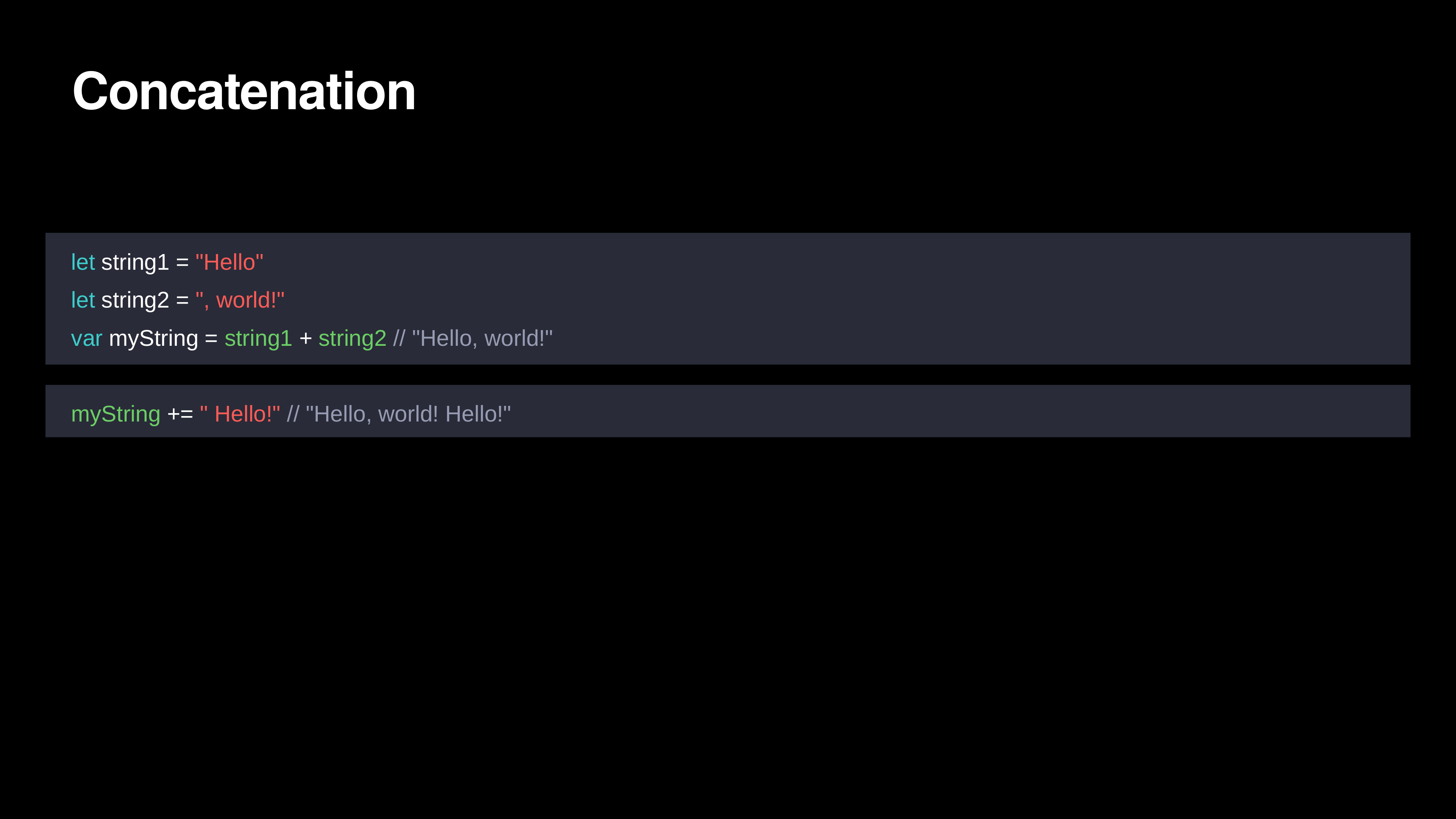

# Concatenation

let string1 = "Hello"
let string2 = ", world!"
var myString = string1 + string2 // "Hello, world!"

myString += " Hello!" // "Hello, world! Hello!"